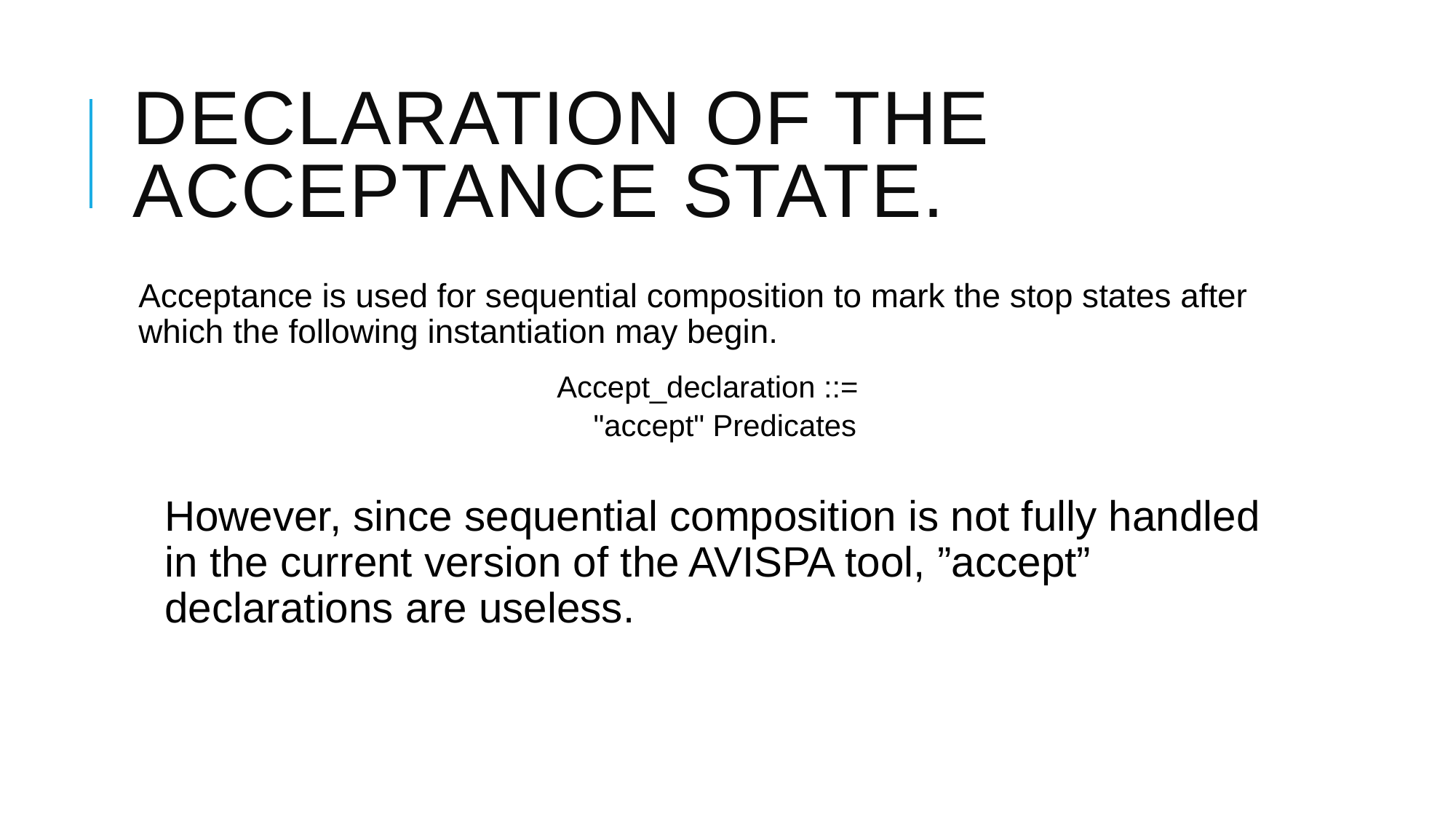

# Declaration of the acceptance state.
Acceptance is used for sequential composition to mark the stop states after which the following instantiation may begin.
Accept_declaration ::=
 "accept" Predicates

However, since sequential composition is not fully handled in the current version of the AVISPA tool, ”accept” declarations are useless.